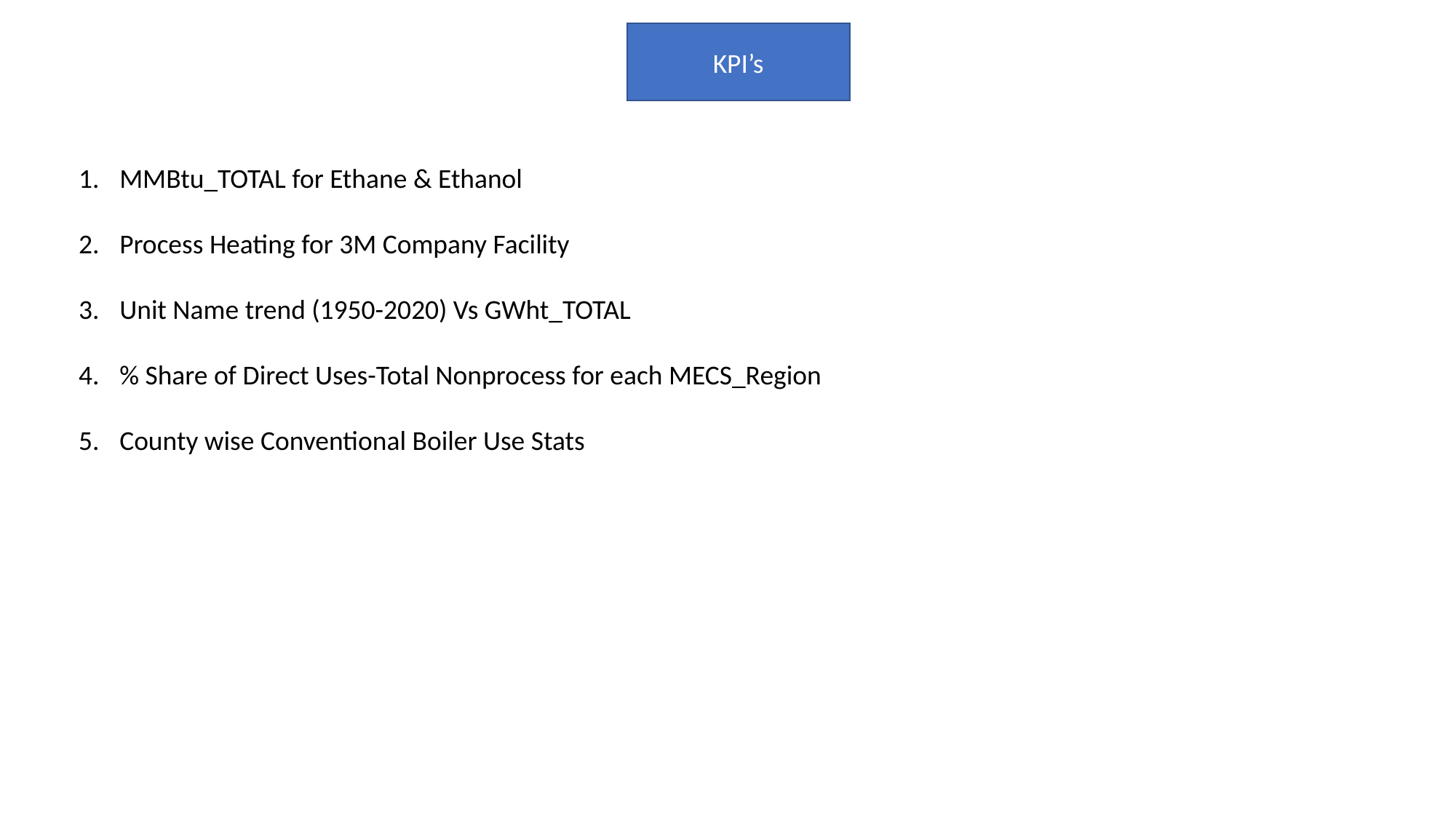

KPI’s
MMBtu_TOTAL for Ethane & Ethanol

Process Heating for 3M Company Facility

Unit Name trend (1950-2020) Vs GWht_TOTAL

% Share of Direct Uses-Total Nonprocess for each MECS_Region

County wise Conventional Boiler Use Stats